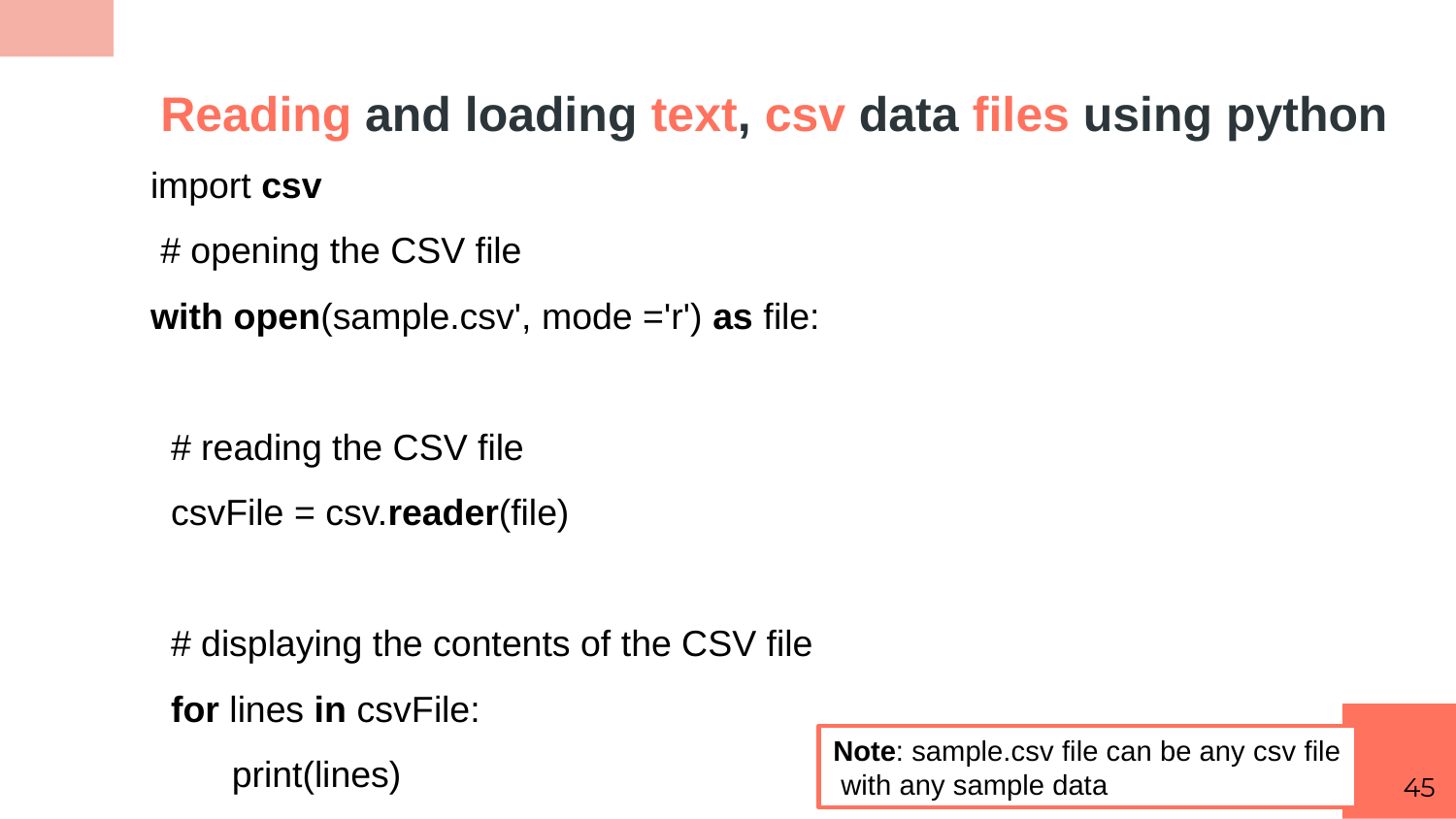

Reading and loading text, csv data files using python
import csv
 # opening the CSV file
with open(sample.csv', mode ='r') as file:

  # reading the CSV file
  csvFile = csv.reader(file)

  # displaying the contents of the CSV file
  for lines in csvFile:
        print(lines)
Note: sample.csv file can be any csv file
 with any sample data
45